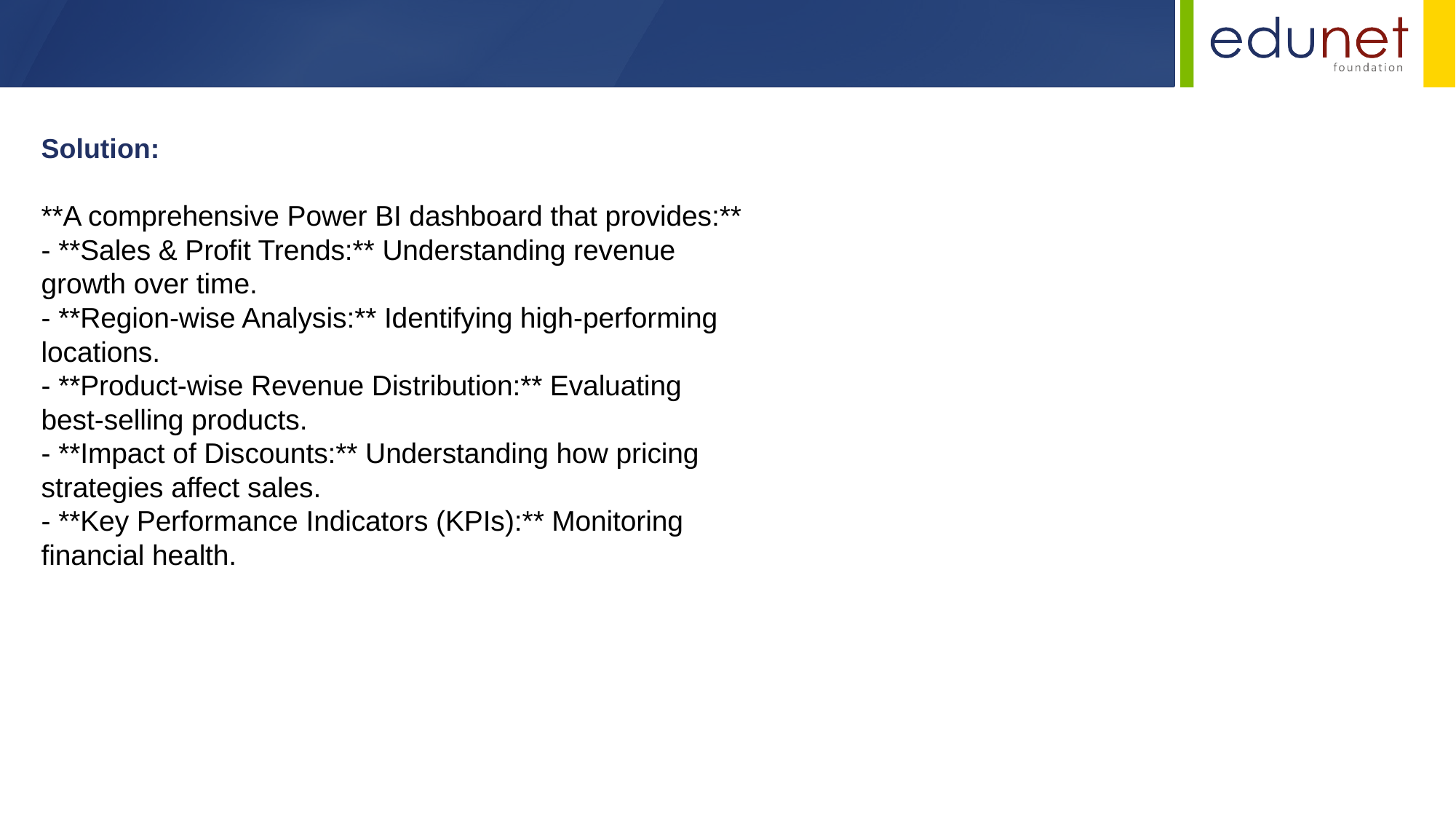

Solution:

**A comprehensive Power BI dashboard that provides:**
- **Sales & Profit Trends:** Understanding revenue growth over time.
- **Region-wise Analysis:** Identifying high-performing locations.
- **Product-wise Revenue Distribution:** Evaluating best-selling products.
- **Impact of Discounts:** Understanding how pricing strategies affect sales.
- **Key Performance Indicators (KPIs):** Monitoring financial health.